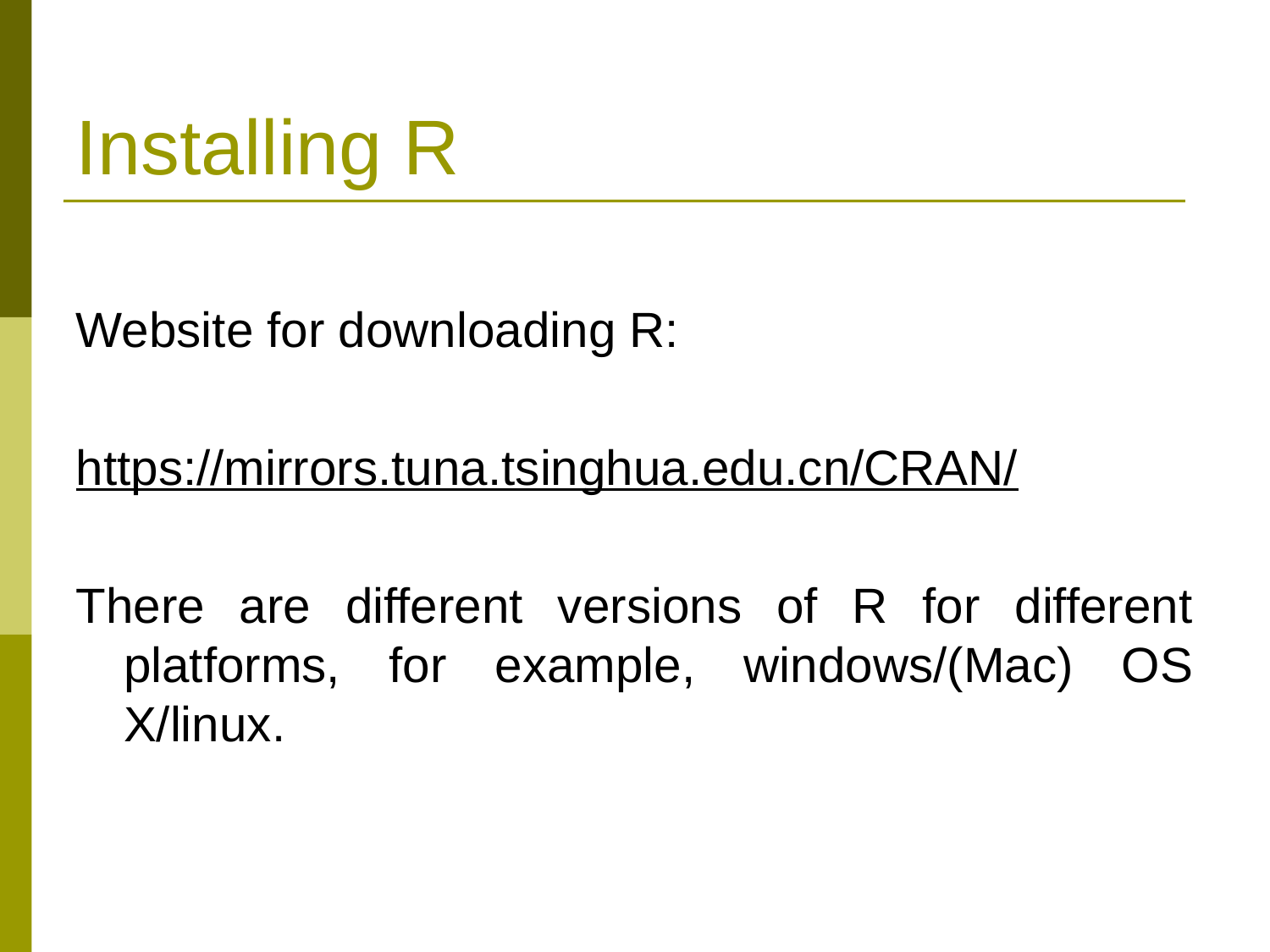

# Installing R

Website for downloading R:

https://mirrors.tuna.tsinghua.edu.cn/CRAN/

There are different versions of R for different platforms, for example, windows/(Mac) OS X/linux.